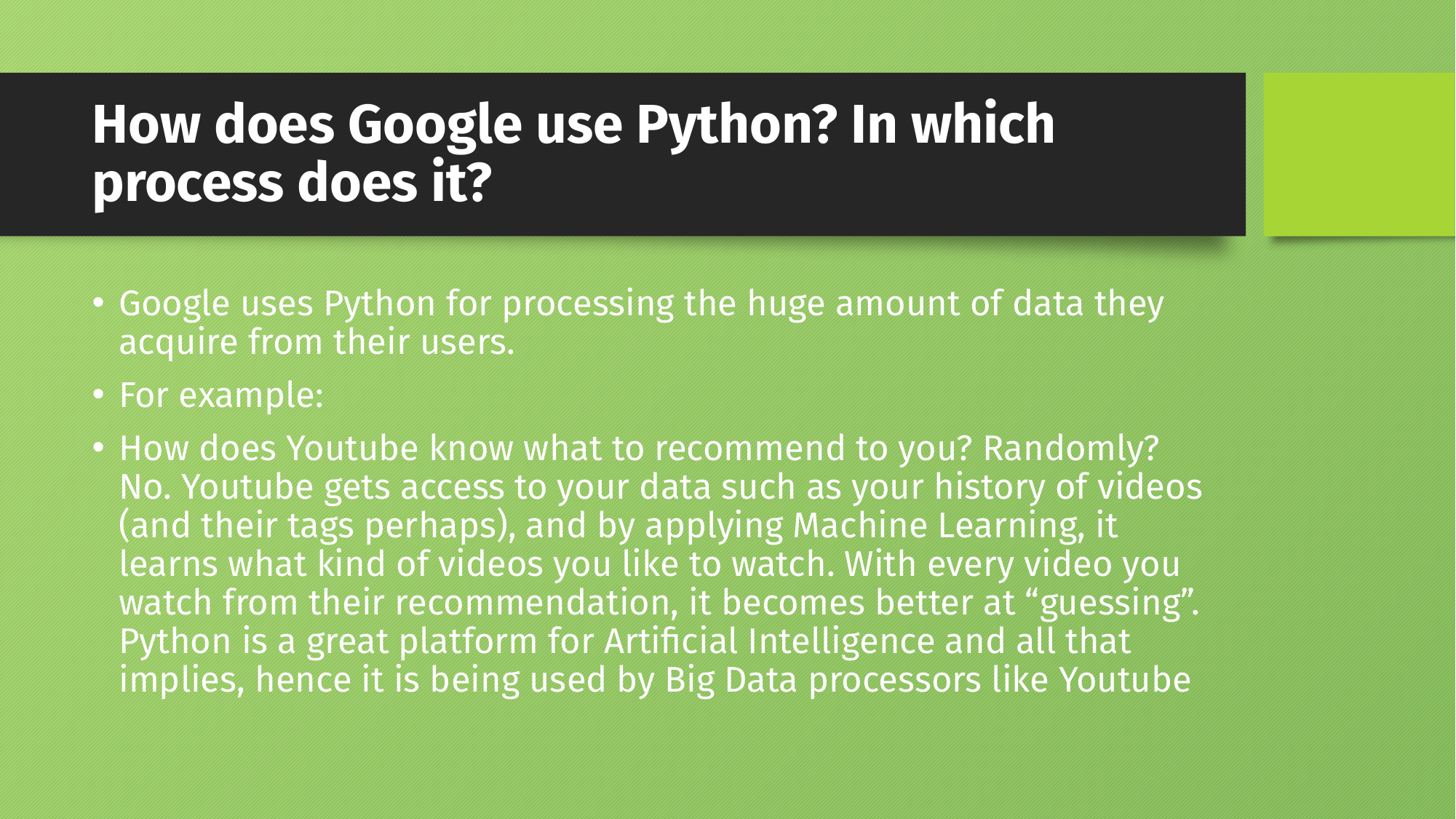

# How does Google use Python? In which process does it?
Google uses Python for processing the huge amount of data they acquire from their users.
For example:
How does Youtube know what to recommend to you? Randomly? No. Youtube gets access to your data such as your history of videos (and their tags perhaps), and by applying Machine Learning, it learns what kind of videos you like to watch. With every video you watch from their recommendation, it becomes better at “guessing”. Python is a great platform for Artificial Intelligence and all that implies, hence it is being used by Big Data processors like Youtube